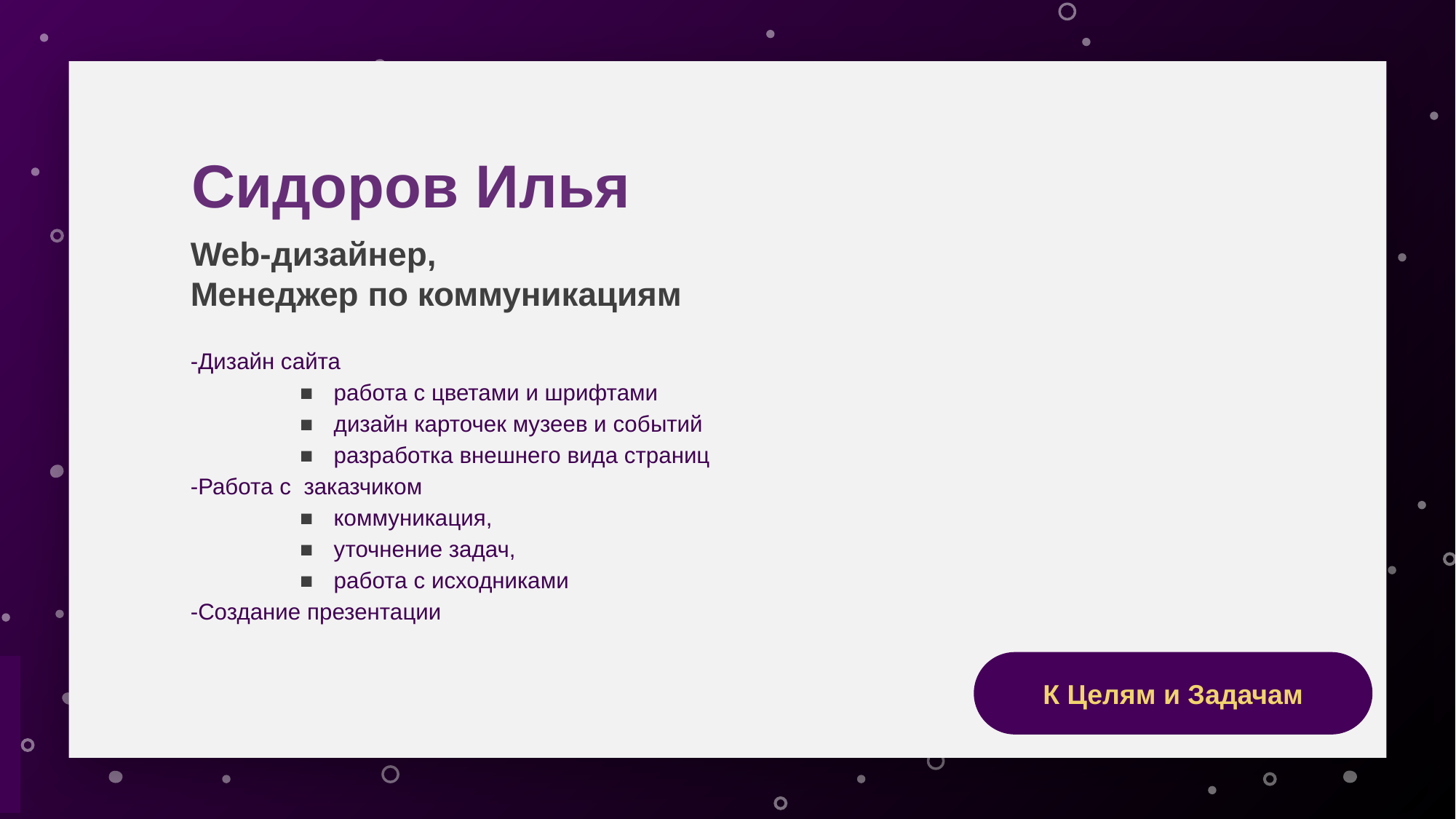

Сидоров Илья
# Web-дизайнер, Менеджер по коммуникациям
-Дизайн сайта
работа с цветами и шрифтами
дизайн карточек музеев и событий
разработка внешнего вида страниц
-Работа с  заказчиком
коммуникация,
уточнение задач,
работа с исходниками
-Создание презентации

К Целям и Задачам